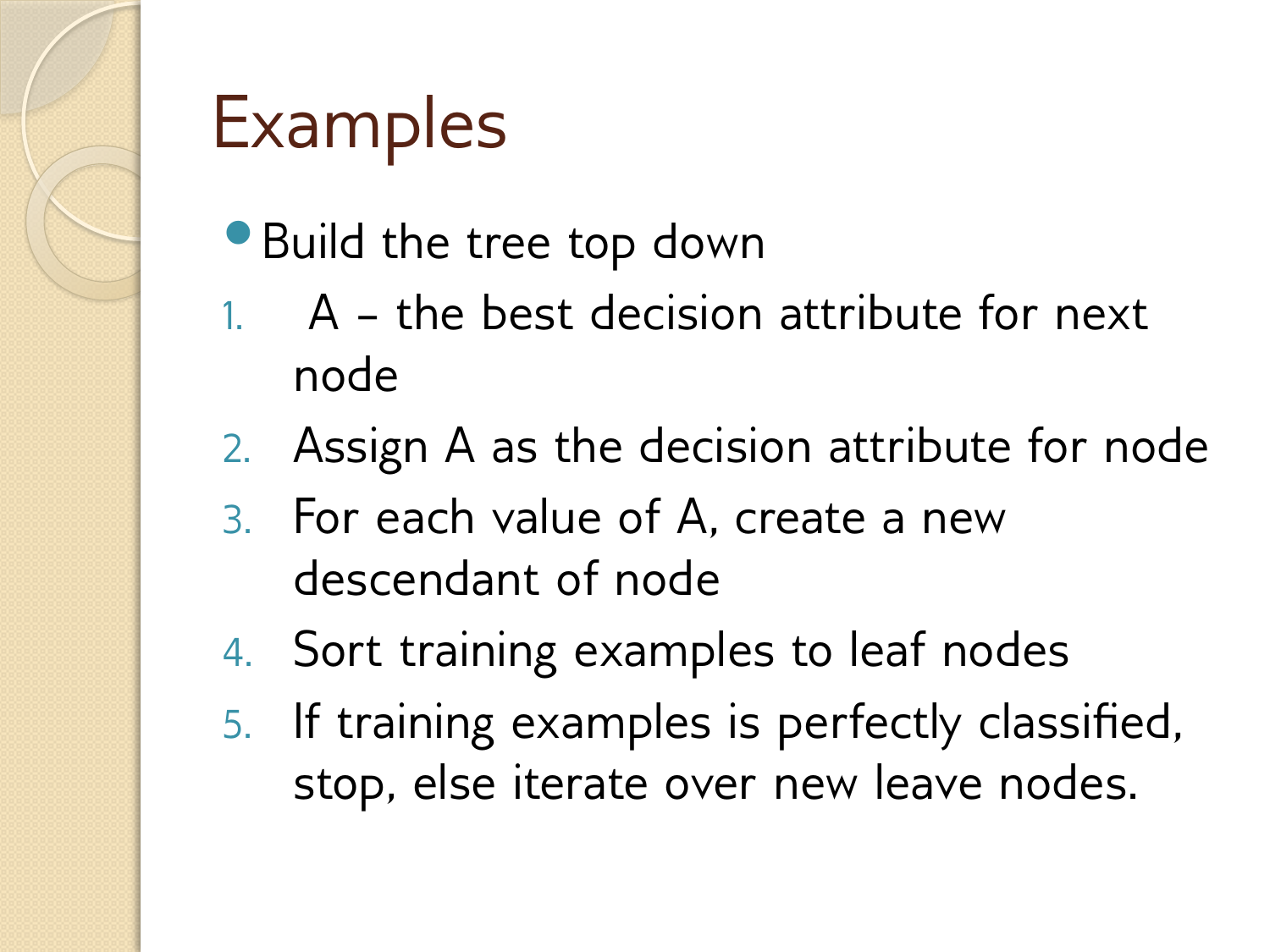

# Examples
Build the tree top down
 A – the best decision attribute for next node
Assign A as the decision attribute for node
For each value of A, create a new descendant of node
Sort training examples to leaf nodes
If training examples is perfectly classified, stop, else iterate over new leave nodes.